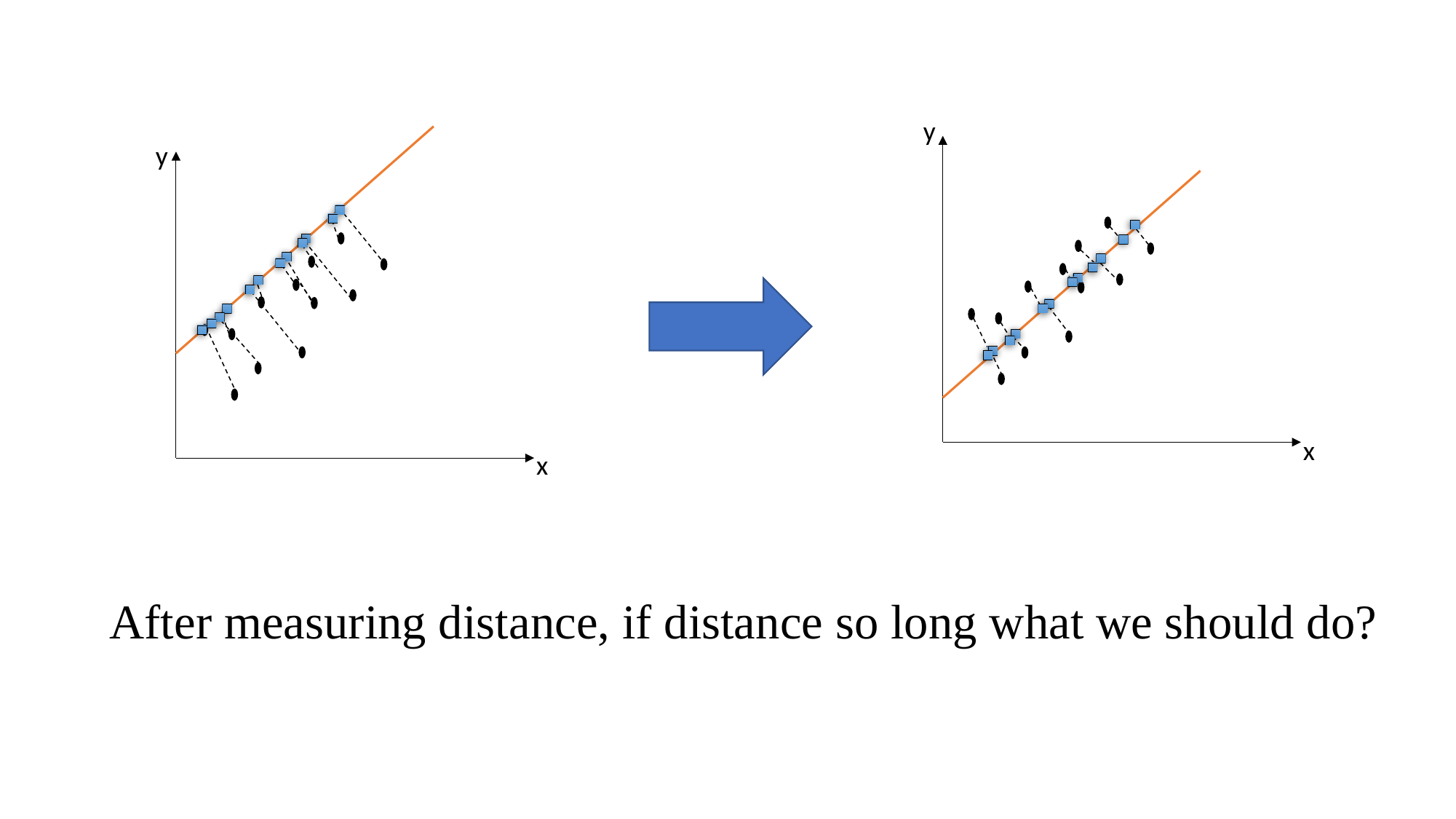

y
y

x
x
After measuring distance, if distance so long what we should do?